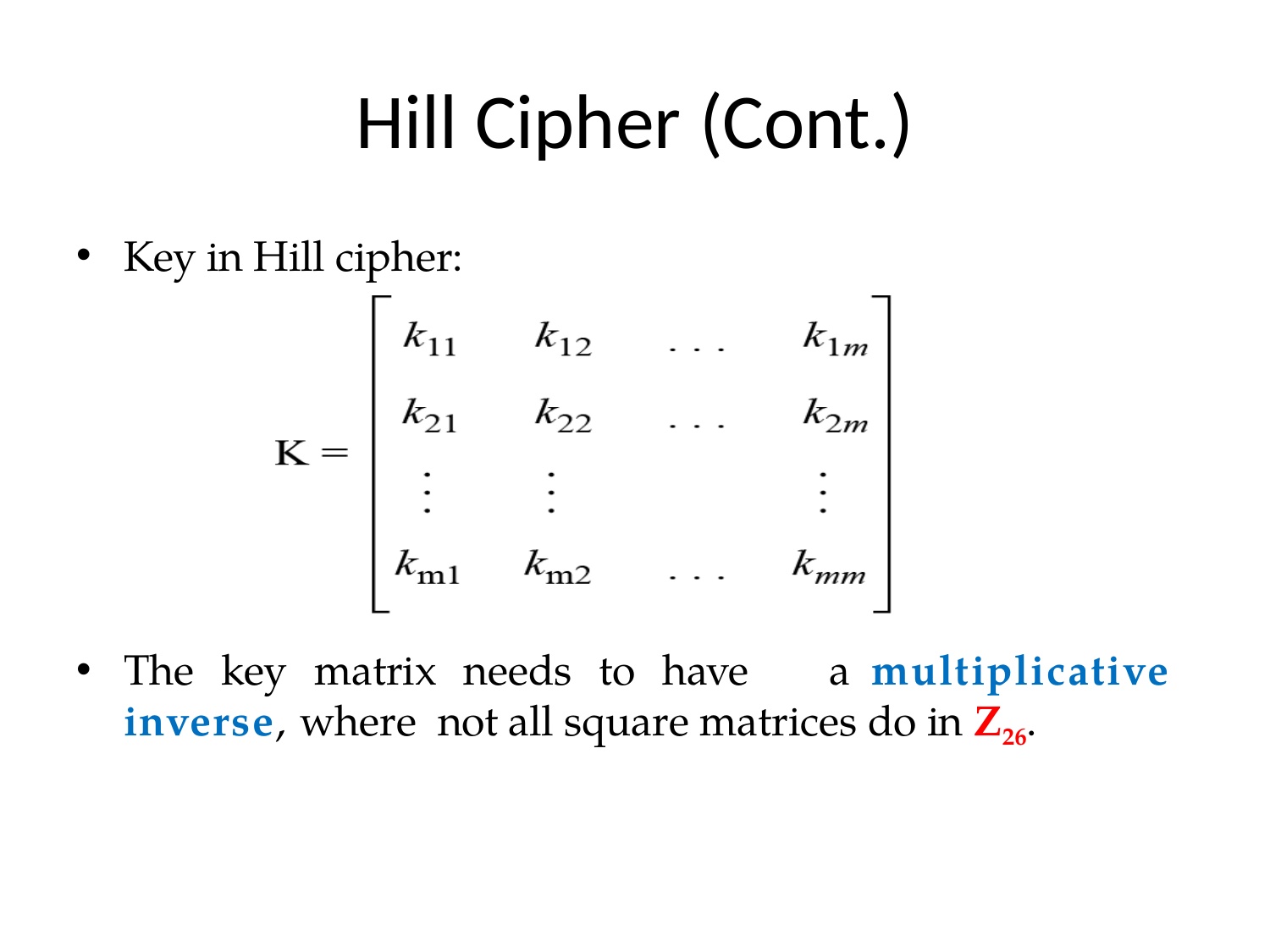

# Hill Cipher (Cont.)
Key in Hill cipher:

The key matrix needs to have	 a multiplicative  inverse, where  not all square matrices do in Z26.